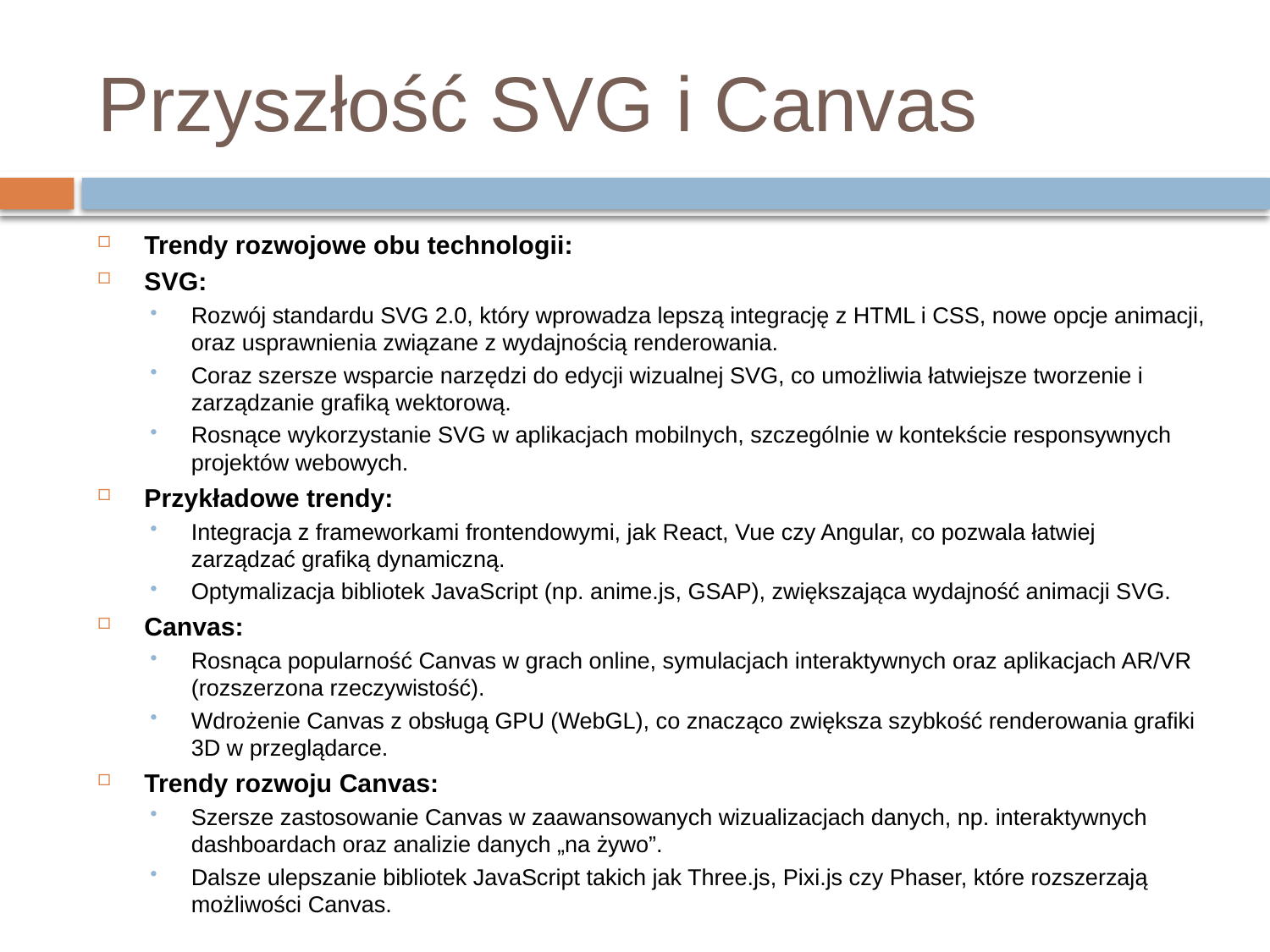

# Przyszłość SVG i Canvas
Trendy rozwojowe obu technologii:
SVG:
Rozwój standardu SVG 2.0, który wprowadza lepszą integrację z HTML i CSS, nowe opcje animacji, oraz usprawnienia związane z wydajnością renderowania.
Coraz szersze wsparcie narzędzi do edycji wizualnej SVG, co umożliwia łatwiejsze tworzenie i zarządzanie grafiką wektorową.
Rosnące wykorzystanie SVG w aplikacjach mobilnych, szczególnie w kontekście responsywnych projektów webowych.
Przykładowe trendy:
Integracja z frameworkami frontendowymi, jak React, Vue czy Angular, co pozwala łatwiej zarządzać grafiką dynamiczną.
Optymalizacja bibliotek JavaScript (np. anime.js, GSAP), zwiększająca wydajność animacji SVG.
Canvas:
Rosnąca popularność Canvas w grach online, symulacjach interaktywnych oraz aplikacjach AR/VR (rozszerzona rzeczywistość).
Wdrożenie Canvas z obsługą GPU (WebGL), co znacząco zwiększa szybkość renderowania grafiki 3D w przeglądarce.
Trendy rozwoju Canvas:
Szersze zastosowanie Canvas w zaawansowanych wizualizacjach danych, np. interaktywnych dashboardach oraz analizie danych „na żywo”.
Dalsze ulepszanie bibliotek JavaScript takich jak Three.js, Pixi.js czy Phaser, które rozszerzają możliwości Canvas.